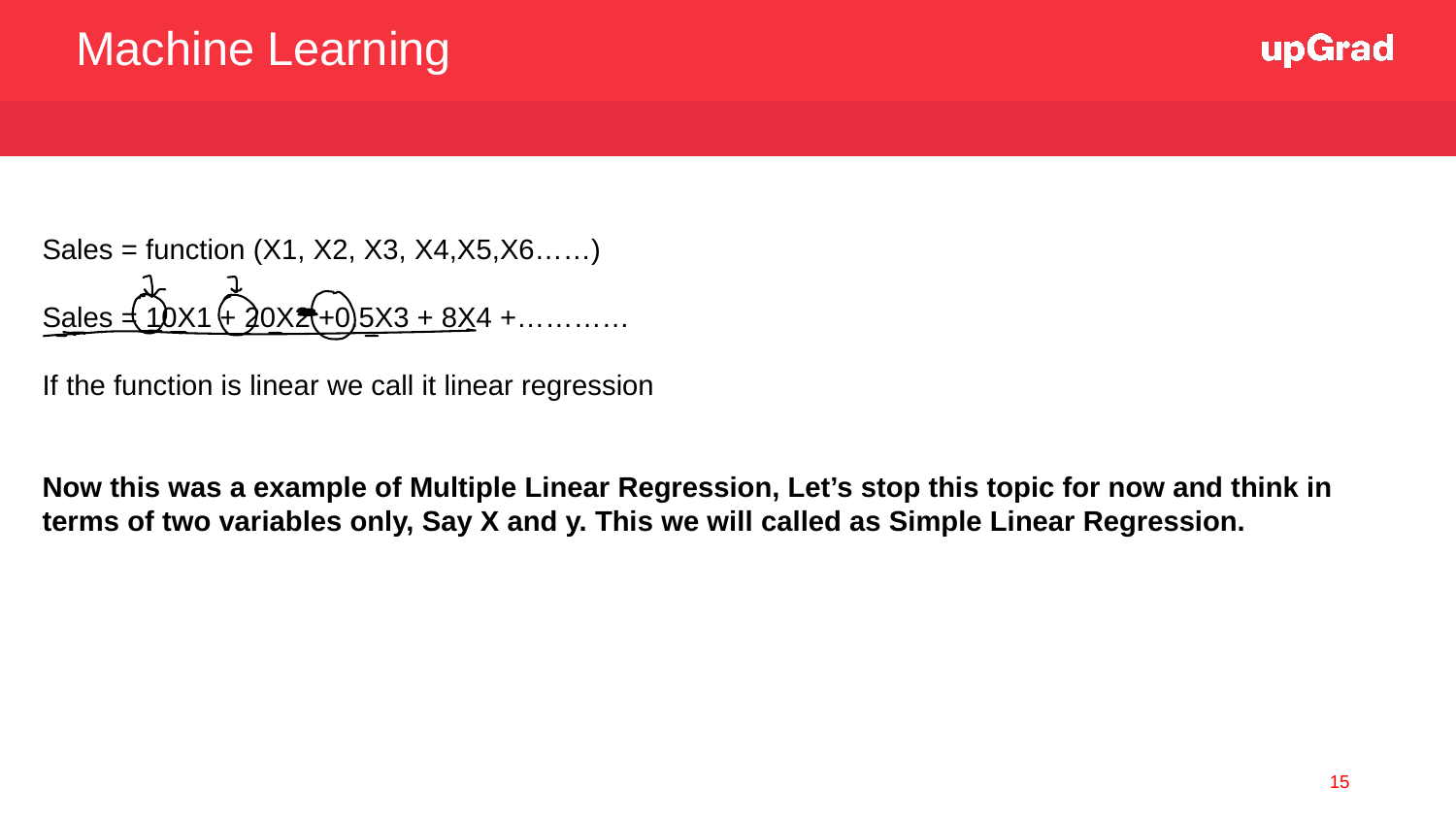

Machine Learning

Sales = function (X1, X2, X3, X4,X5,X6……)

Sales = 10X1 + 20X2 +0.5X3 + 8X4 +…………

If the function is linear we call it linear regression

Now this was a example of Multiple Linear Regression, Let’s stop this topic for now and think in terms of two variables only, Say X and y. This we will called as Simple Linear Regression.

15